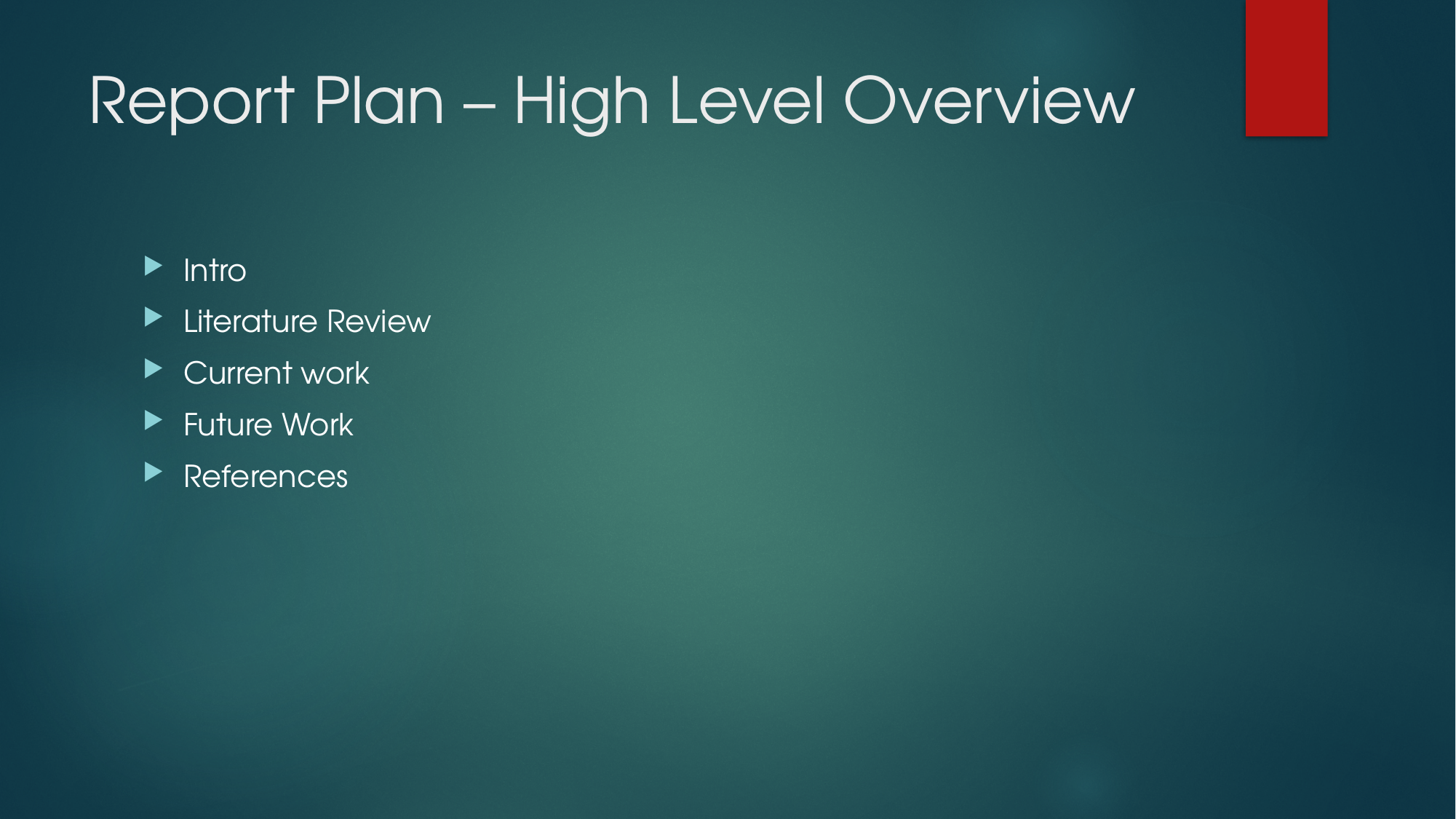

# Report Plan – High Level Overview
Intro
Literature Review
Current work
Future Work
References